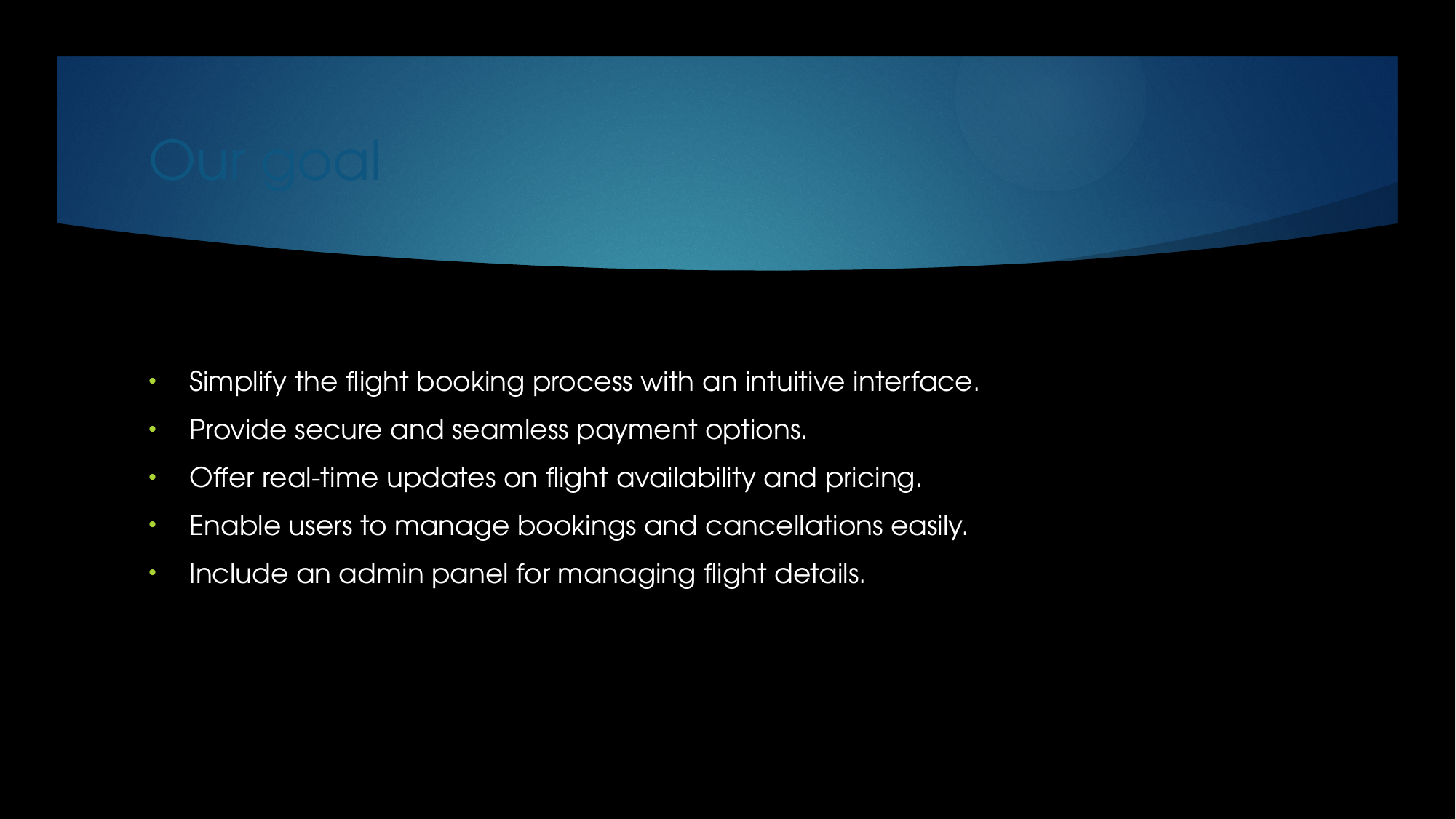

# Our goal

Simplify the flight booking process with an intuitive interface.
Provide secure and seamless payment options.
Offer real-time updates on flight availability and pricing.
Enable users to manage bookings and cancellations easily.
Include an admin panel for managing flight details.